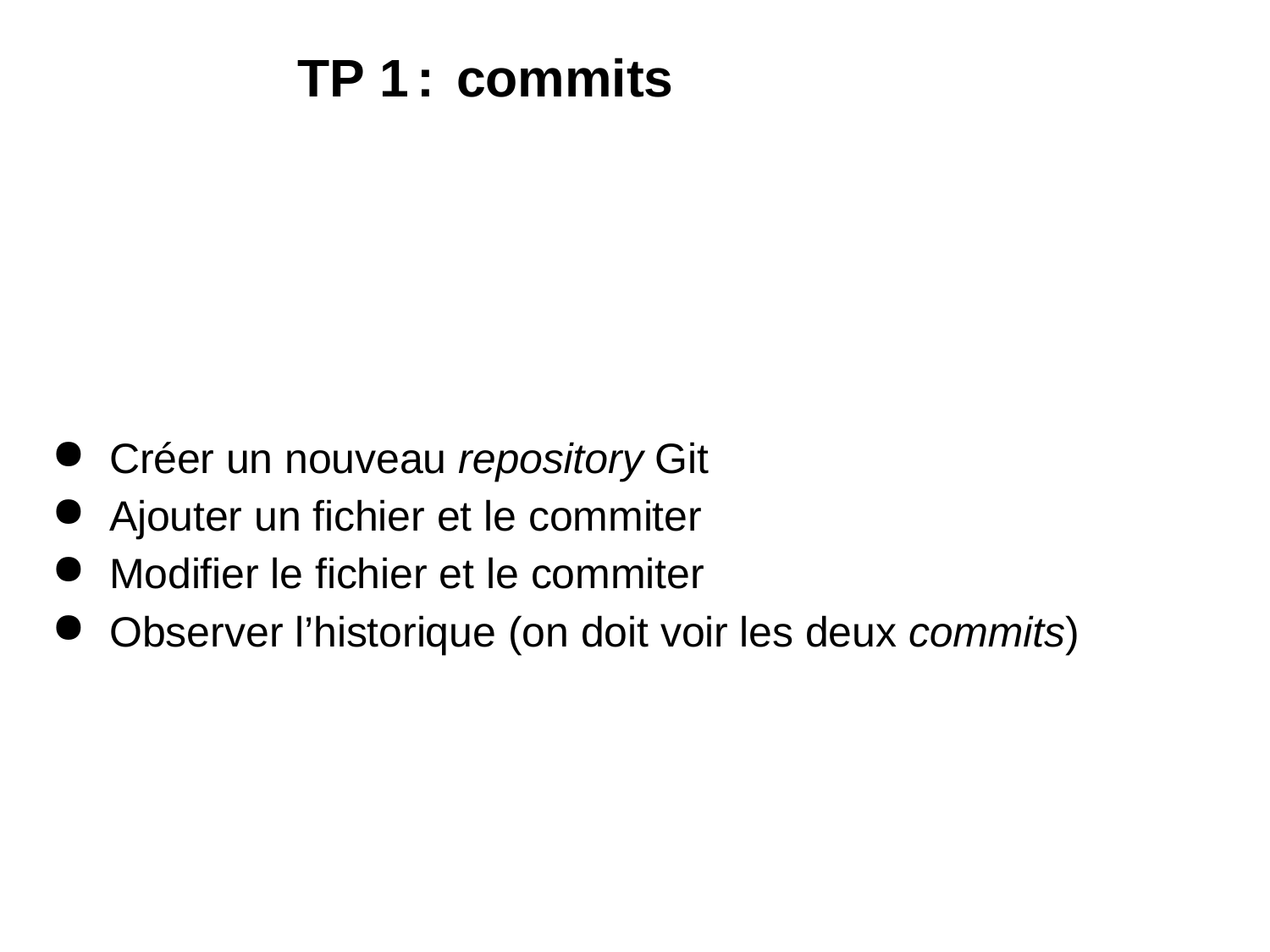

# TP 1 :  commits
Créer un nouveau repository Git
Ajouter un fichier et le commiter
Modifier le fichier et le commiter
Observer l’historique (on doit voir les deux commits)